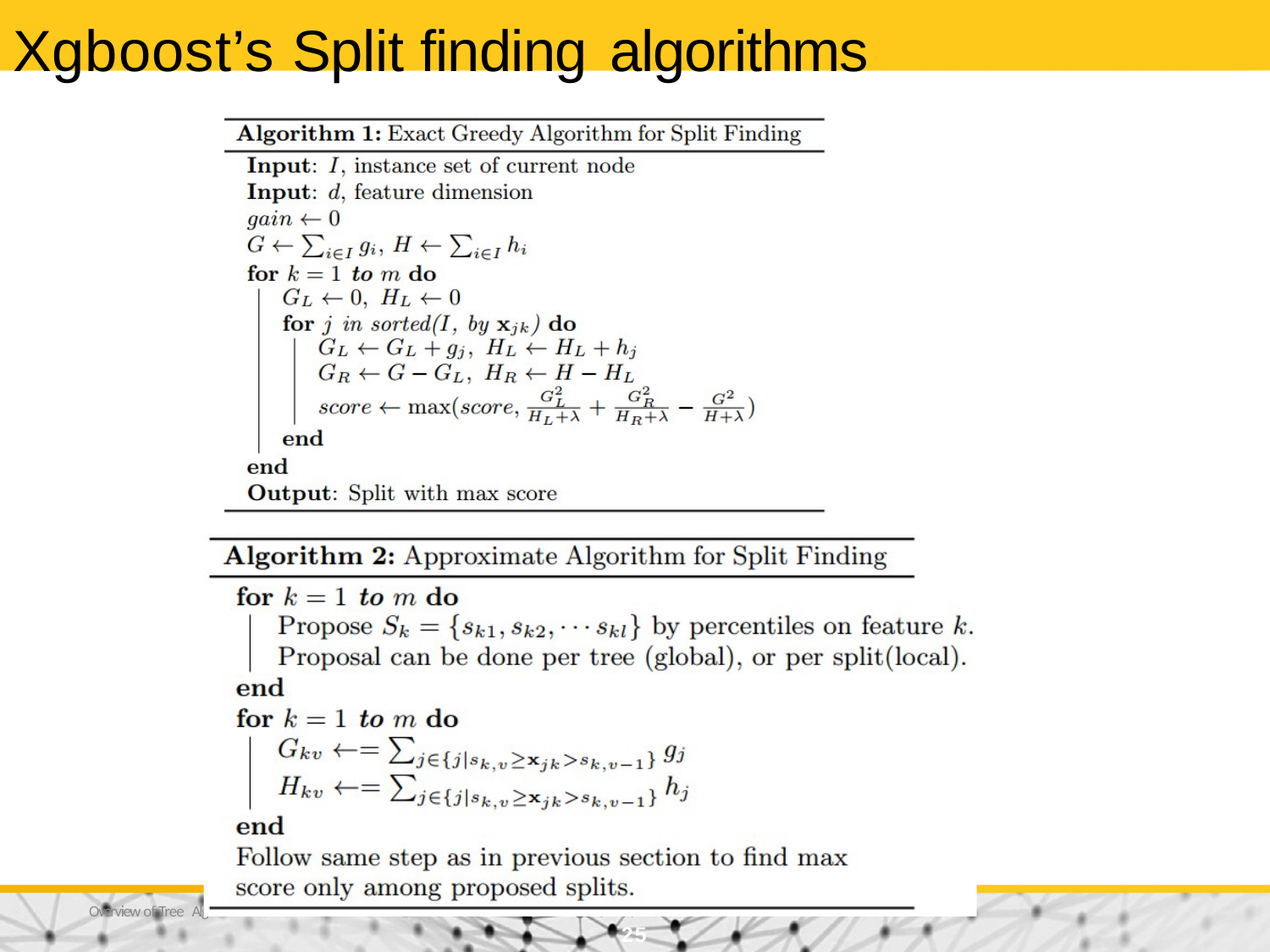

# Xgboost’s Split finding algorithms

Overview of Tree Algorithms
8/10/2017
25